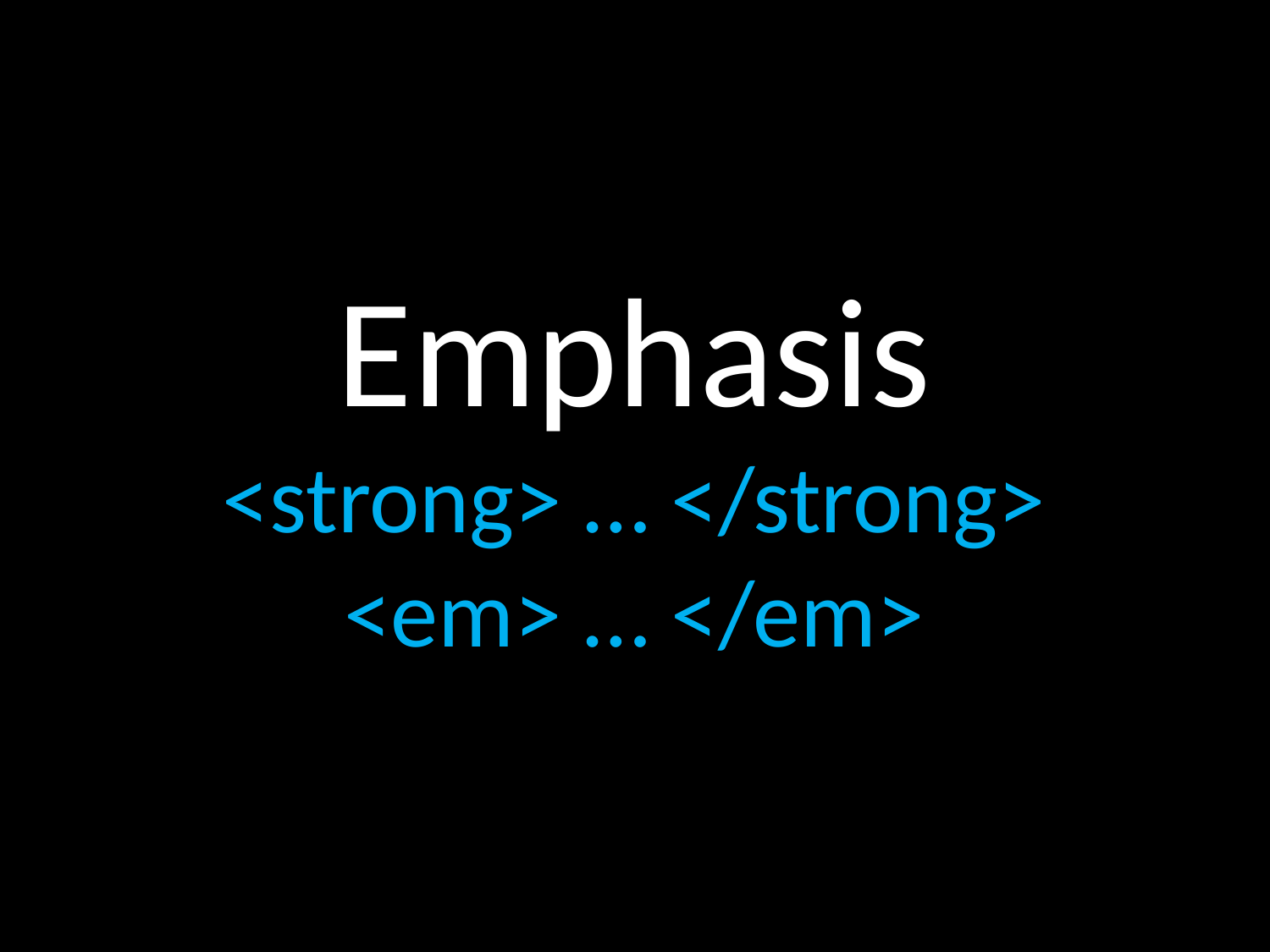

Emphasis
<strong> … </strong>
<em> … </em>